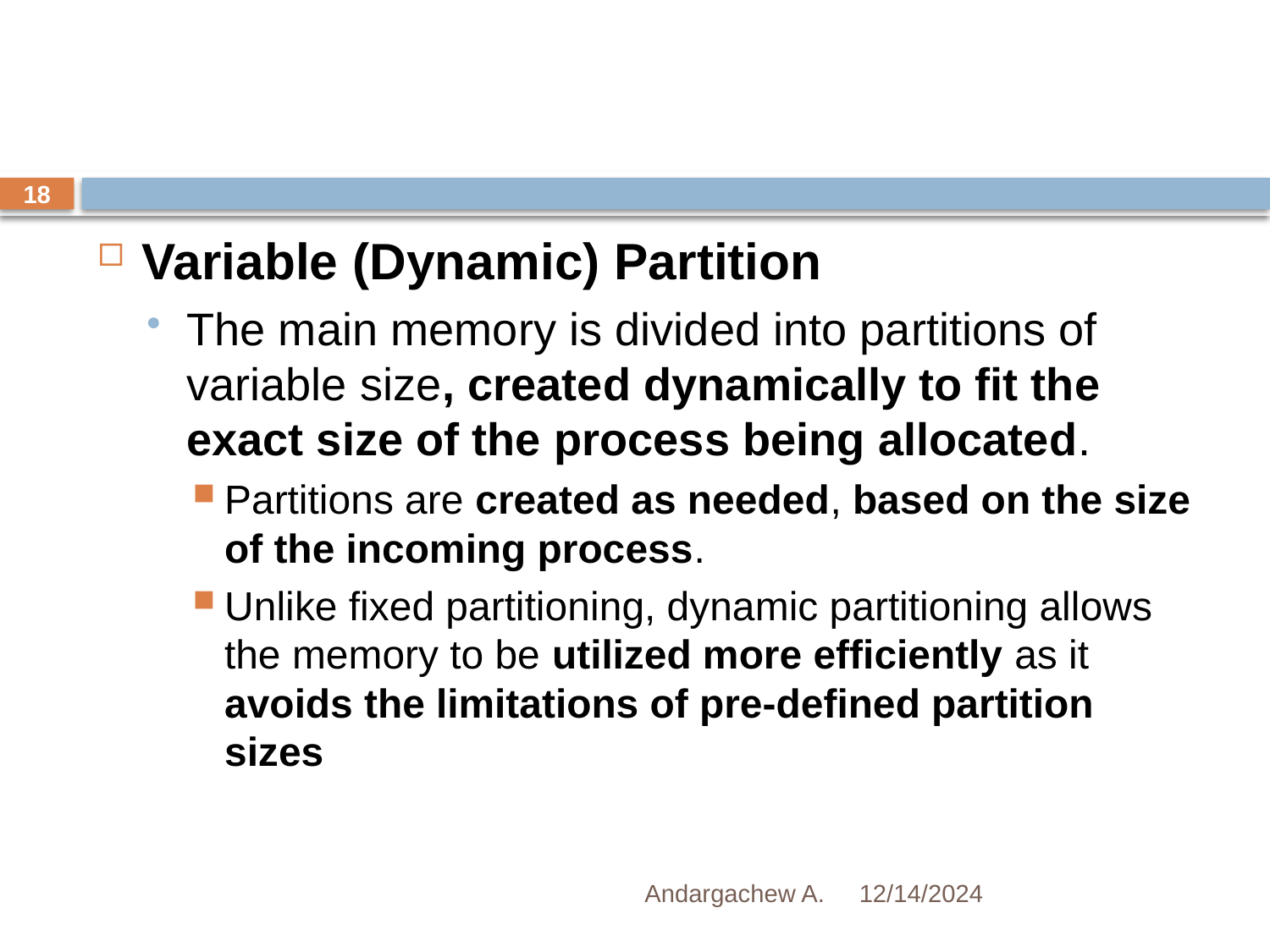

#
18
Variable (Dynamic) Partition
The main memory is divided into partitions of variable size, created dynamically to fit the exact size of the process being allocated.
Partitions are created as needed, based on the size of the incoming process.
Unlike fixed partitioning, dynamic partitioning allows the memory to be utilized more efficiently as it avoids the limitations of pre-defined partition sizes

Andargachew A.
12/14/2024